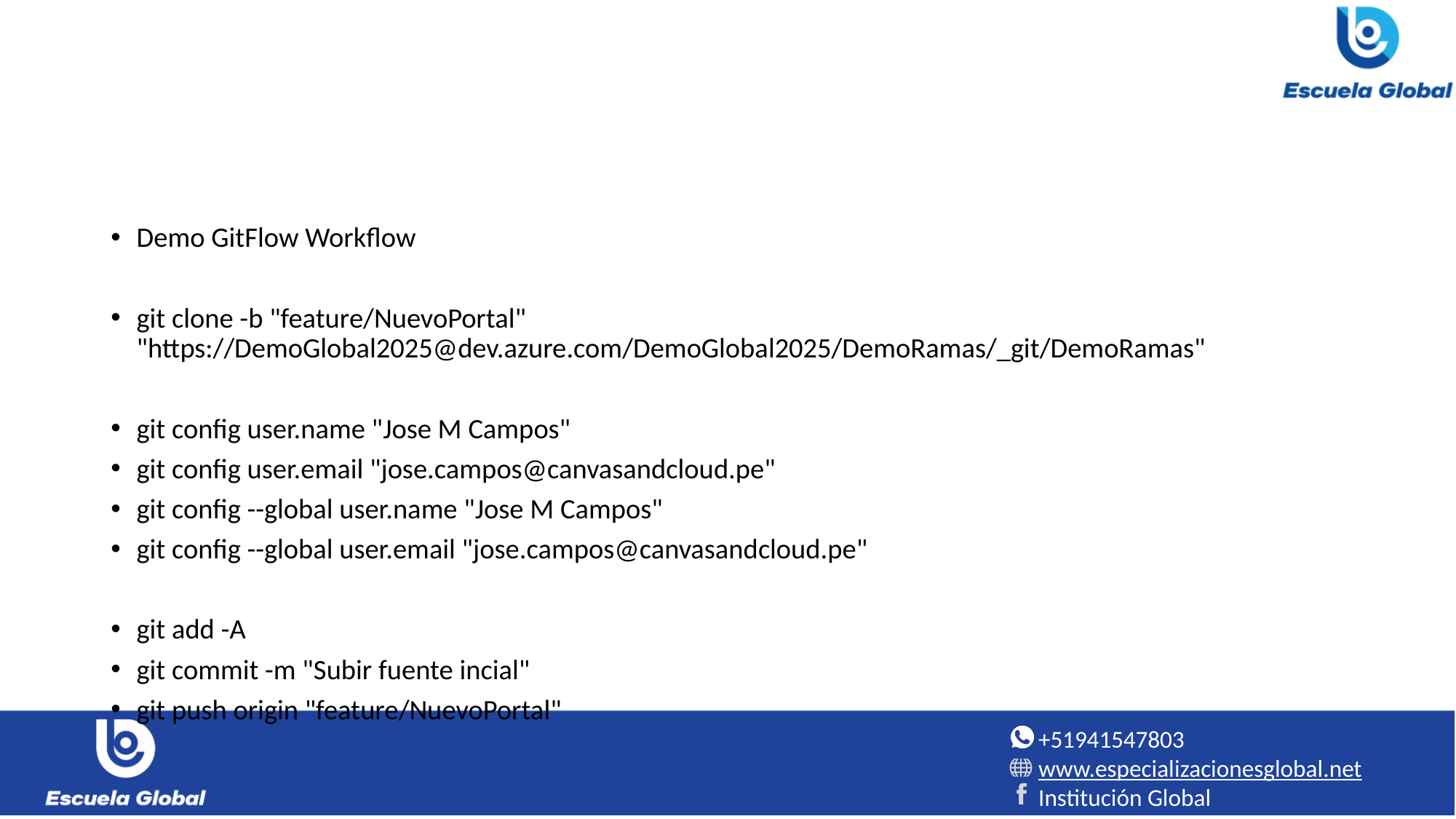

#
Demo GitFlow Workflow

git clone -b "feature/NuevoPortal" "https://DemoGlobal2025@dev.azure.com/DemoGlobal2025/DemoRamas/_git/DemoRamas"

git config user.name "Jose M Campos"
git config user.email "jose.campos@canvasandcloud.pe"
git config --global user.name "Jose M Campos"
git config --global user.email "jose.campos@canvasandcloud.pe"

git add -A
git commit -m "Subir fuente incial"
git push origin "feature/NuevoPortal"